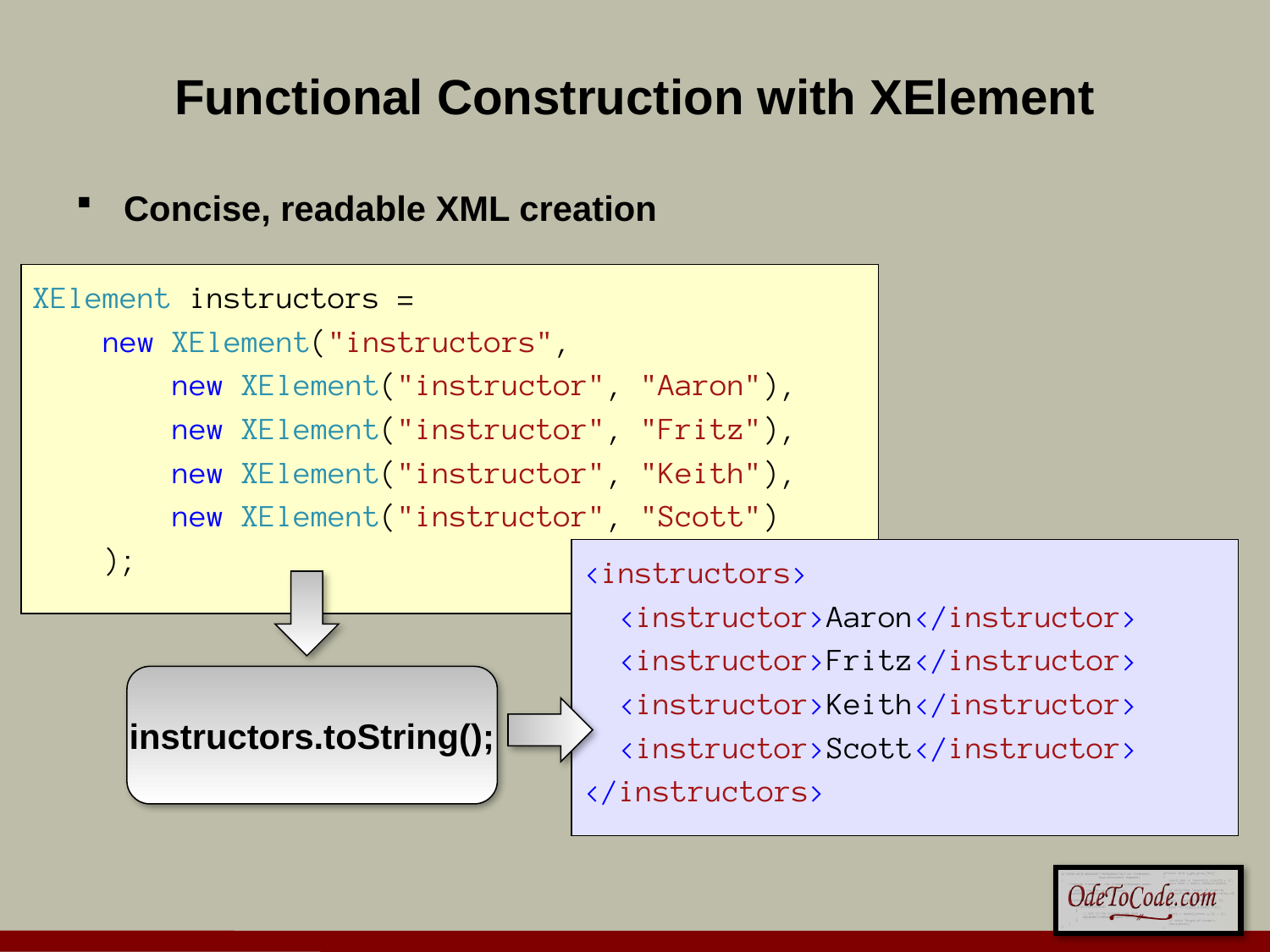

# Functional Construction with XElement
Concise, readable XML creation

XElement instructors =
    new XElement("instructors",
        new XElement("instructor", "Aaron"),
        new XElement("instructor", "Fritz"),
        new XElement("instructor", "Keith"),
        new XElement("instructor", "Scott")
    );

<instructors>
  <instructor>Aaron</instructor>
  <instructor>Fritz</instructor>
  <instructor>Keith</instructor>
  <instructor>Scott</instructor>
</instructors>

instructors.toString();